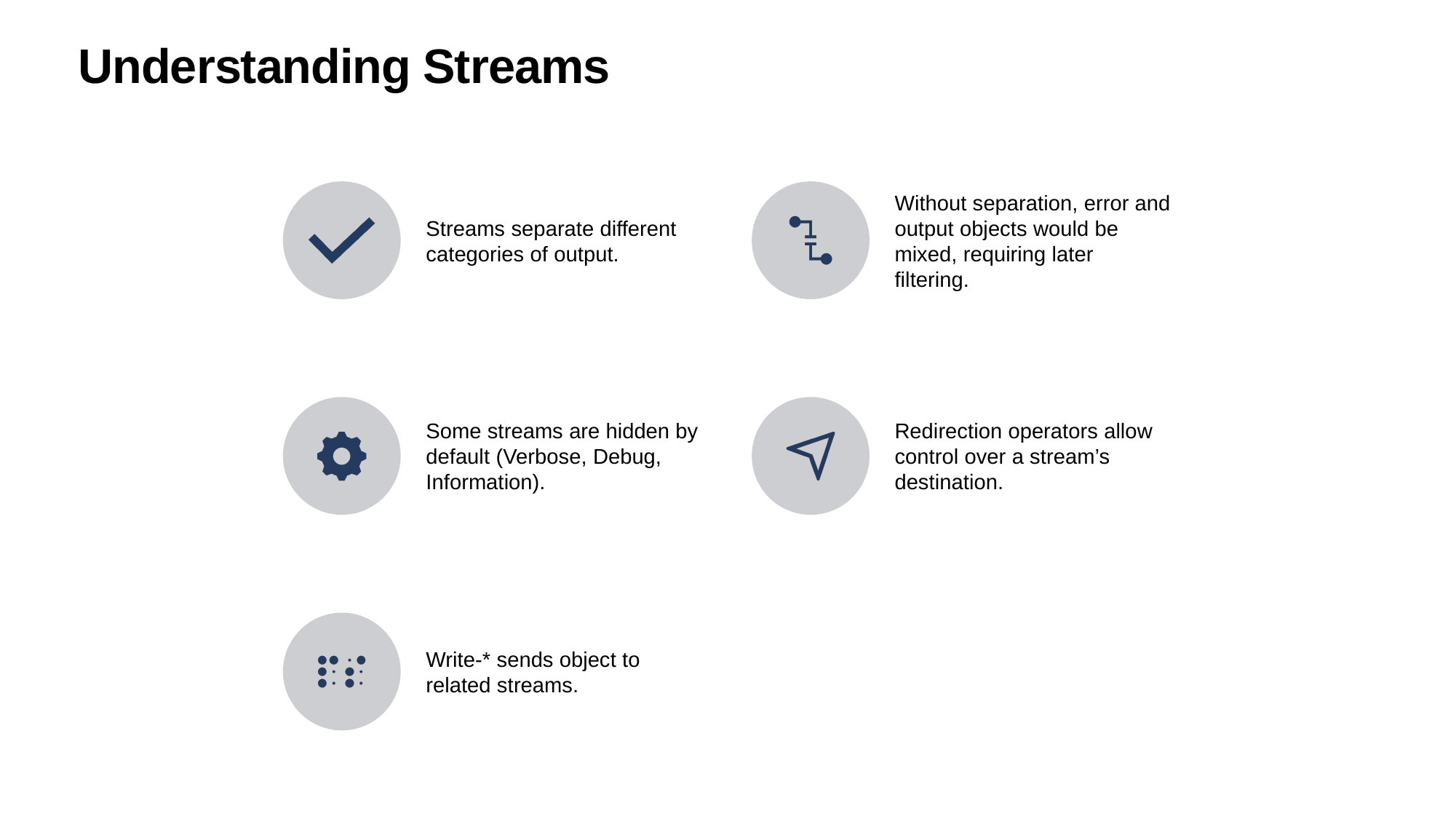

# Understanding Streams

Streams separate different categories of output.
Without separation, error and output objects would be mixed, requiring later filtering.
Some streams are hidden by default (Verbose, Debug, Information).
Redirection operators allow control over a stream’s destination.
Write-* sends object to related streams.